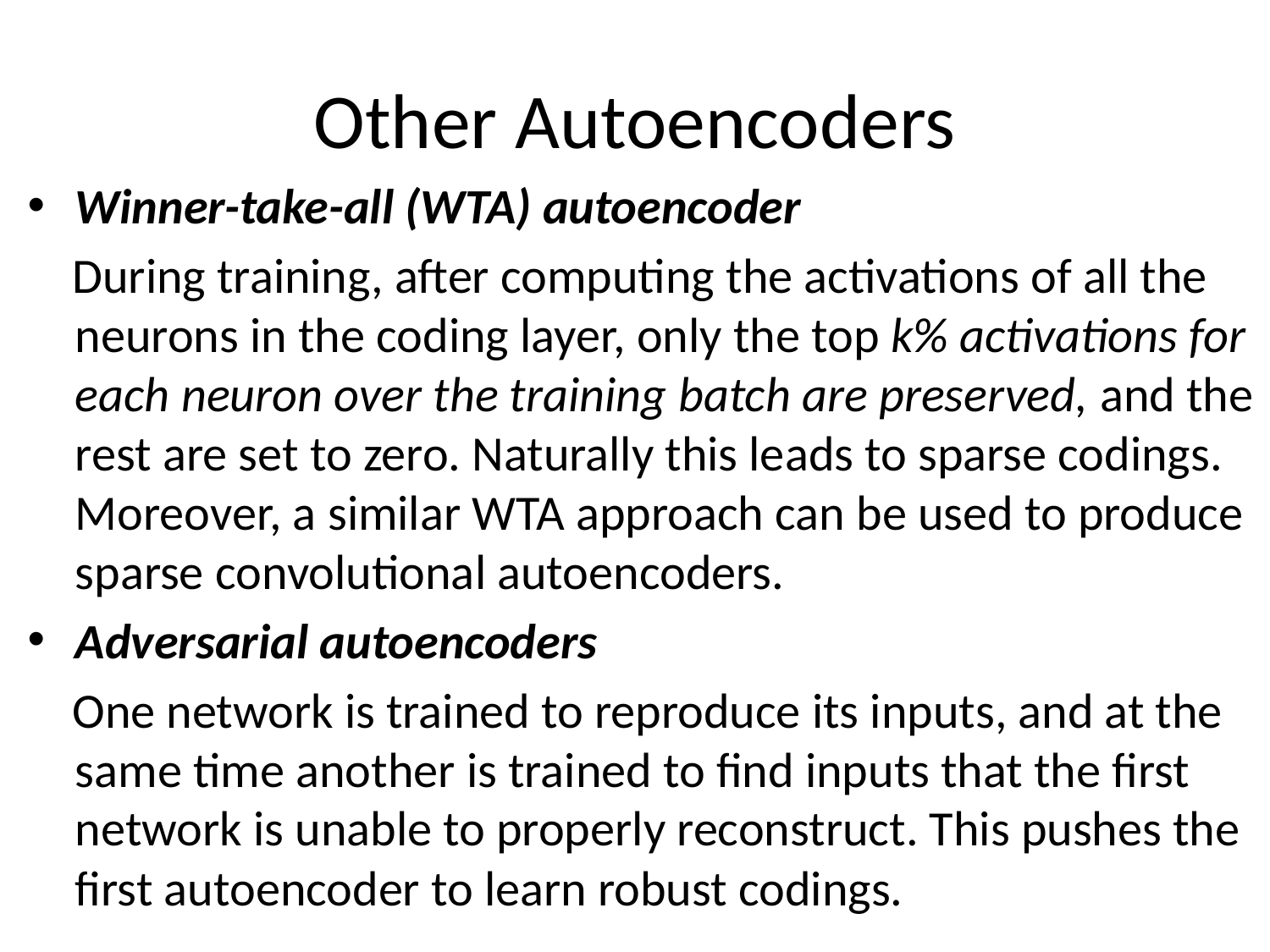

# Other Autoencoders
Winner-take-all (WTA) autoencoder
    During training, after computing the activations of all the neurons in the coding layer, only the top k% activations for each neuron over the training batch are preserved, and the rest are set to zero. Naturally this leads to sparse codings. Moreover, a similar WTA approach can be used to produce sparse convolutional autoencoders.
Adversarial autoencoders
    One network is trained to reproduce its inputs, and at the same time another is trained to find inputs that the first network is unable to properly reconstruct. This pushes the first autoencoder to learn robust codings.